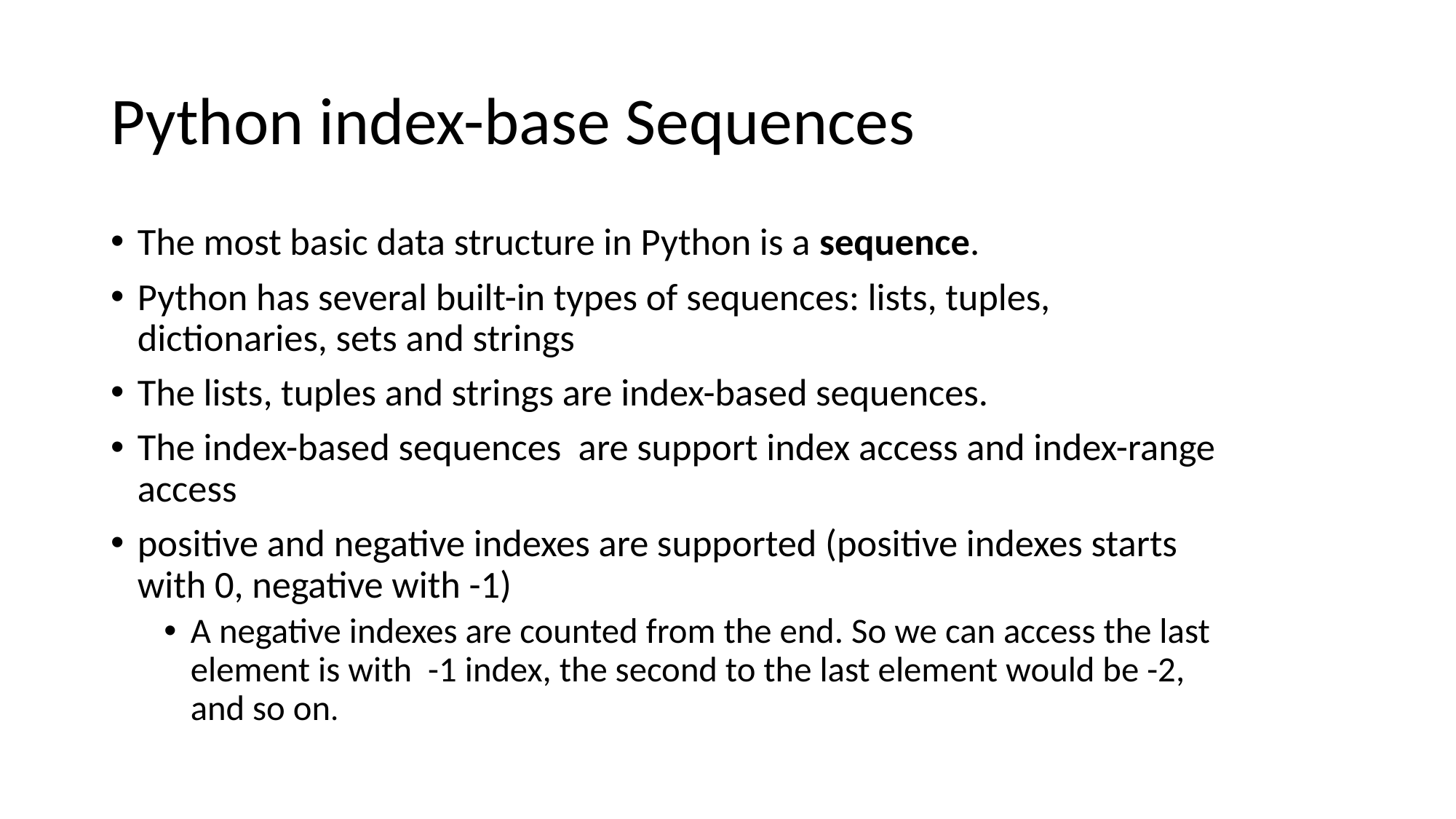

# Python index-base Sequences
The most basic data structure in Python is a sequence.
Python has several built-in types of sequences: lists, tuples, dictionaries, sets and strings
The lists, tuples and strings are index-based sequences.
The index-based sequences  are support index access and index-range access
positive and negative indexes are supported (positive indexes starts with 0, negative with -1)
A negative indexes are counted from the end. So we can access the last element is with  -1 index, the second to the last element would be -2, and so on.